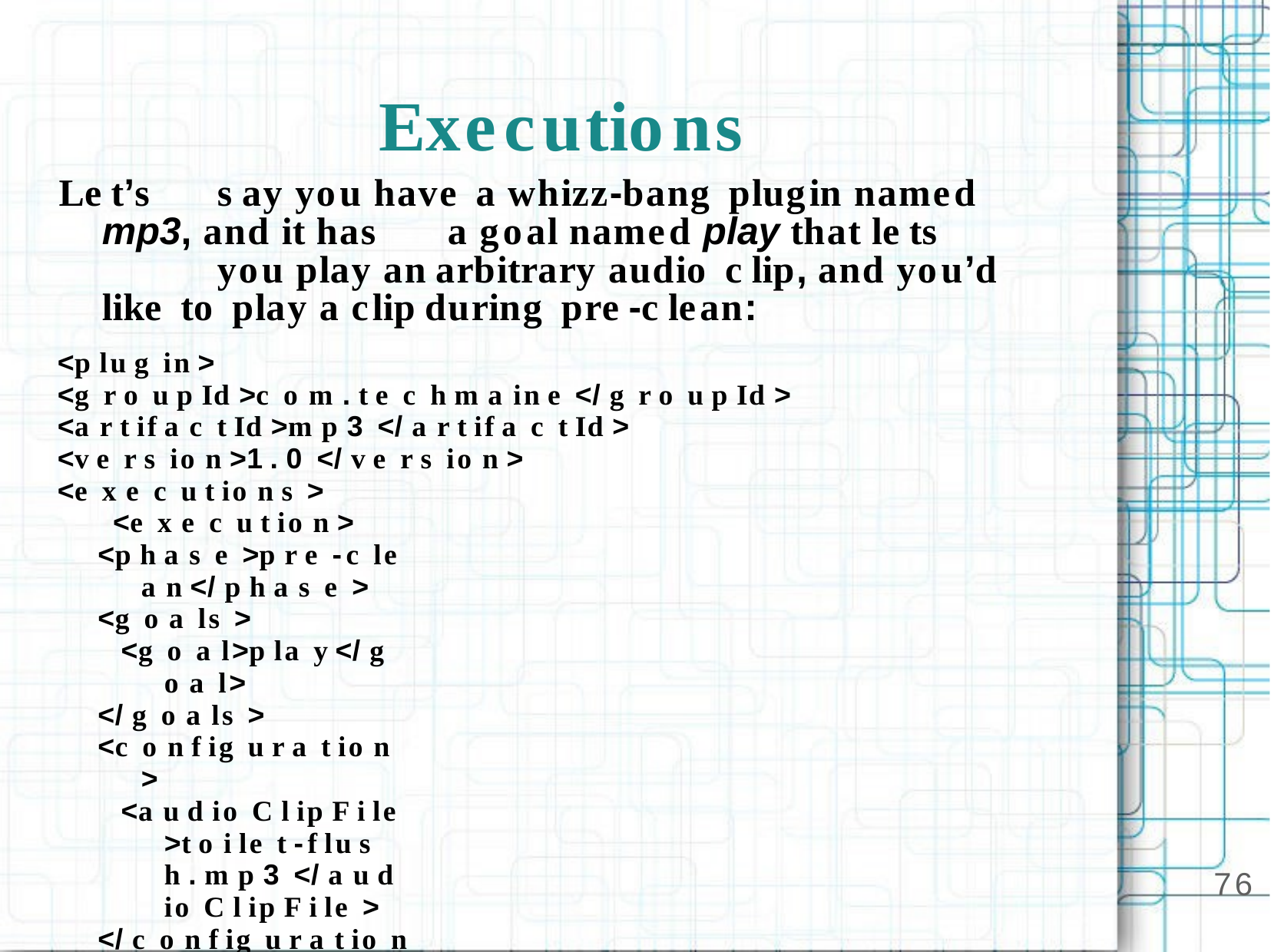

# Executions
Le t’s	s ay you have  a whizz-bang  plugin named mp3, and it has	a goal named play that le ts	you play an arbitrary audio  c lip, and you’d like  to  play a clip during  pre -c lean:
<p lu g  in >
<g  r o  u p Id >c  o m . t e  c  h m a in e  </ g  r o  u p Id >
<a r t if a c  t Id >m p 3  </ a r t if a  c  t Id >
<v e  r s  io n >1 . 0  </ v e  r s  io n >
<e  x e  c  u t io n s  >
<e  x e  c  u t io n >
<p h a s  e  >p r e  -c  le  a n </ p h a s  e  >
<g  o a  ls  >
<g  o  a l>p la  y </ g  o a  l>
</ g  o a ls  >
<c  o n f ig  u r a  t io n >
<a u d io  C l ip F i le  >t o i le  t -f lu s  h . m p 3  </ a u d io  C l ip F i le  >
</ c  o n f ig  u r a t io  n >
</ e  x e  c  u t io n >
</ e  x e  c  u t io n s  >
</ p lu g  in >
76